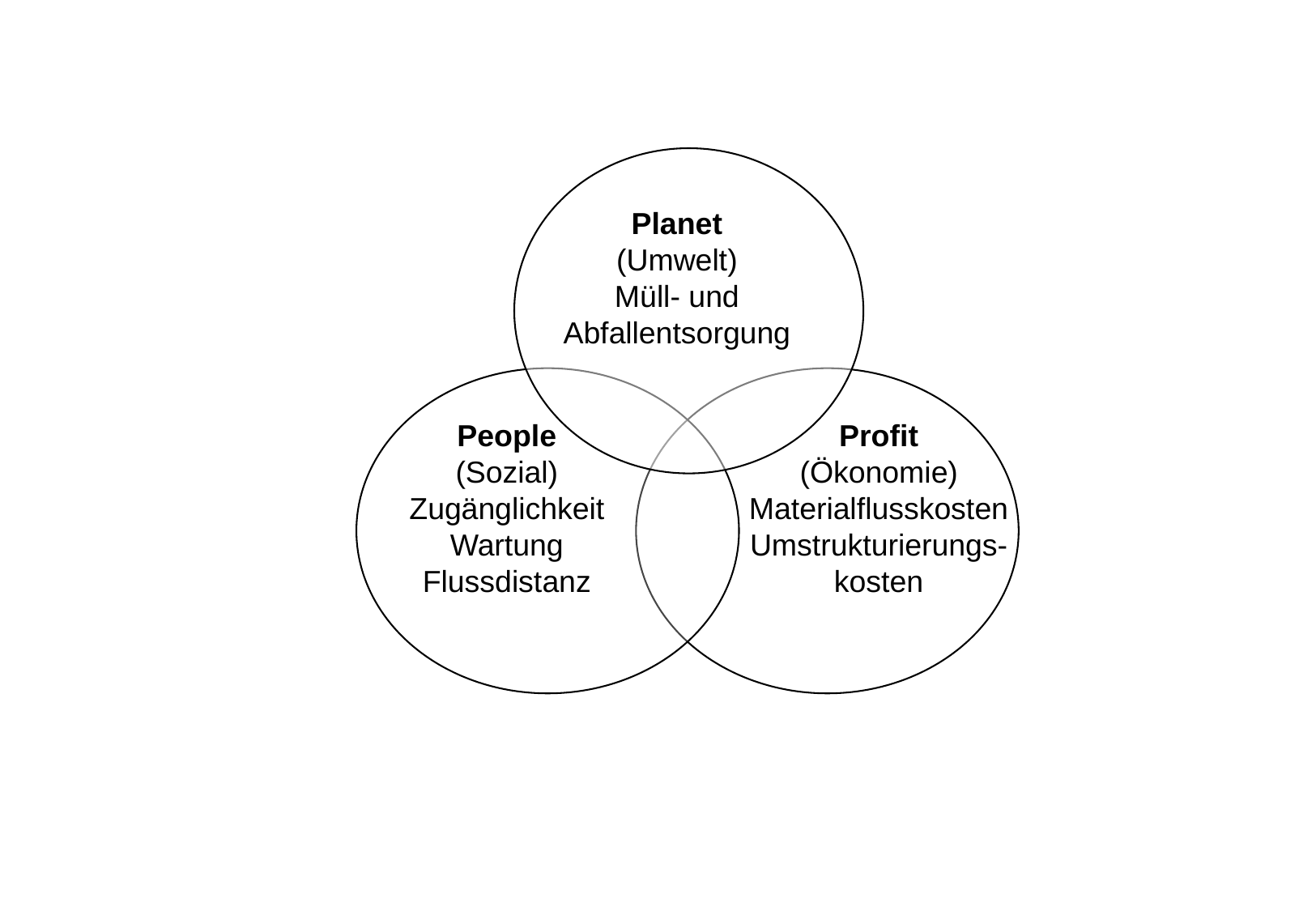

Planet
(Umwelt)
Müll- und Abfallentsorgung

People
(Sozial)
Zugänglichkeit
Wartung
Flussdistanz
Profit
(Ökonomie)
Materialflusskosten
Umstrukturierungs-kosten